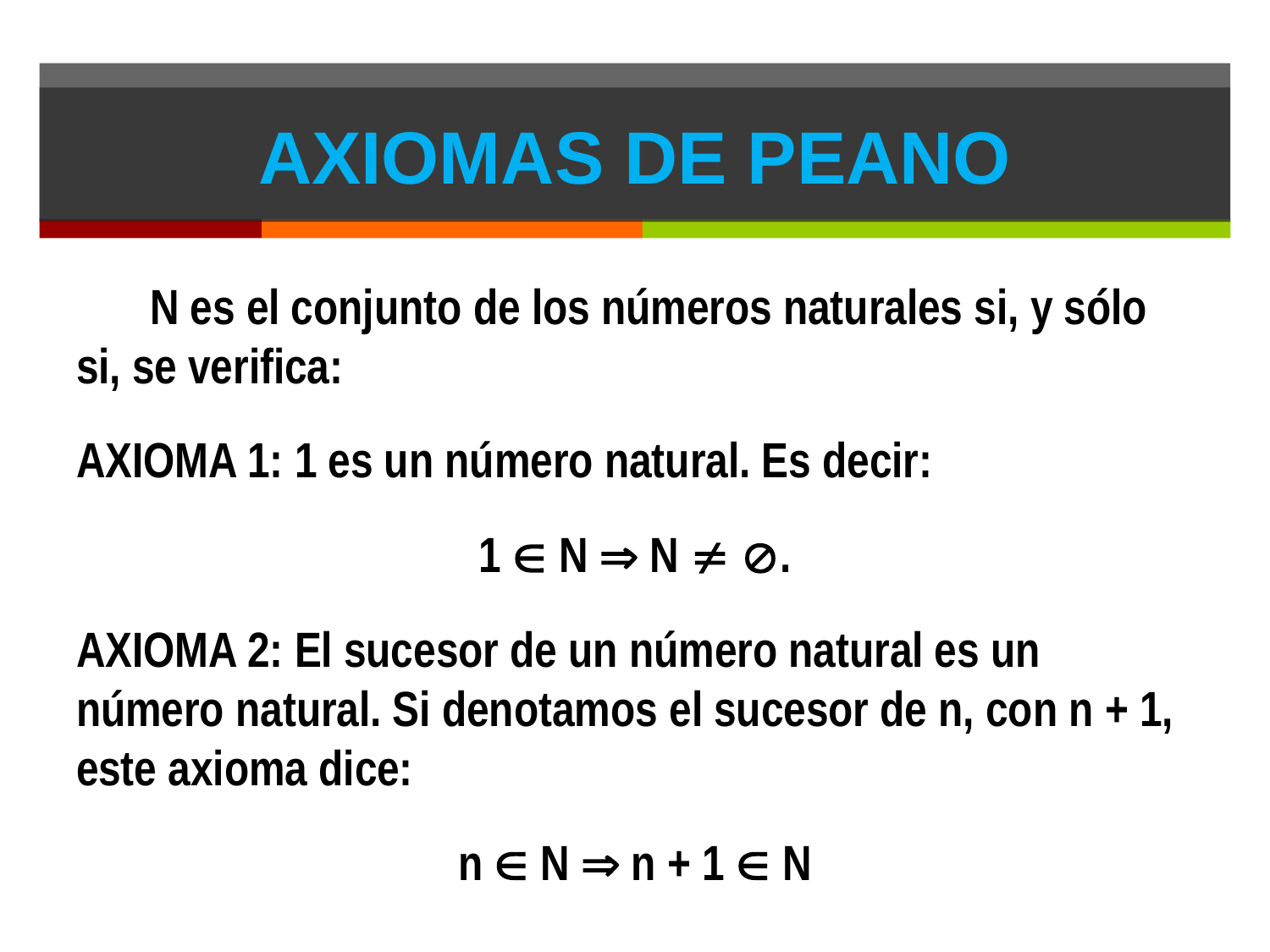

# AXIOMAS DE PEANO
N es el conjunto de los números naturales si, y sólo si, se verifica:
AXIOMA 1: 1 es un número natural. Es decir:
1 ∈ N ⇒ N ≠ ∅.
AXIOMA 2: El sucesor de un número natural es un número natural. Si denotamos el sucesor de n, con n + 1, este axioma dice:
n ∈ N ⇒ n + 1 ∈ N